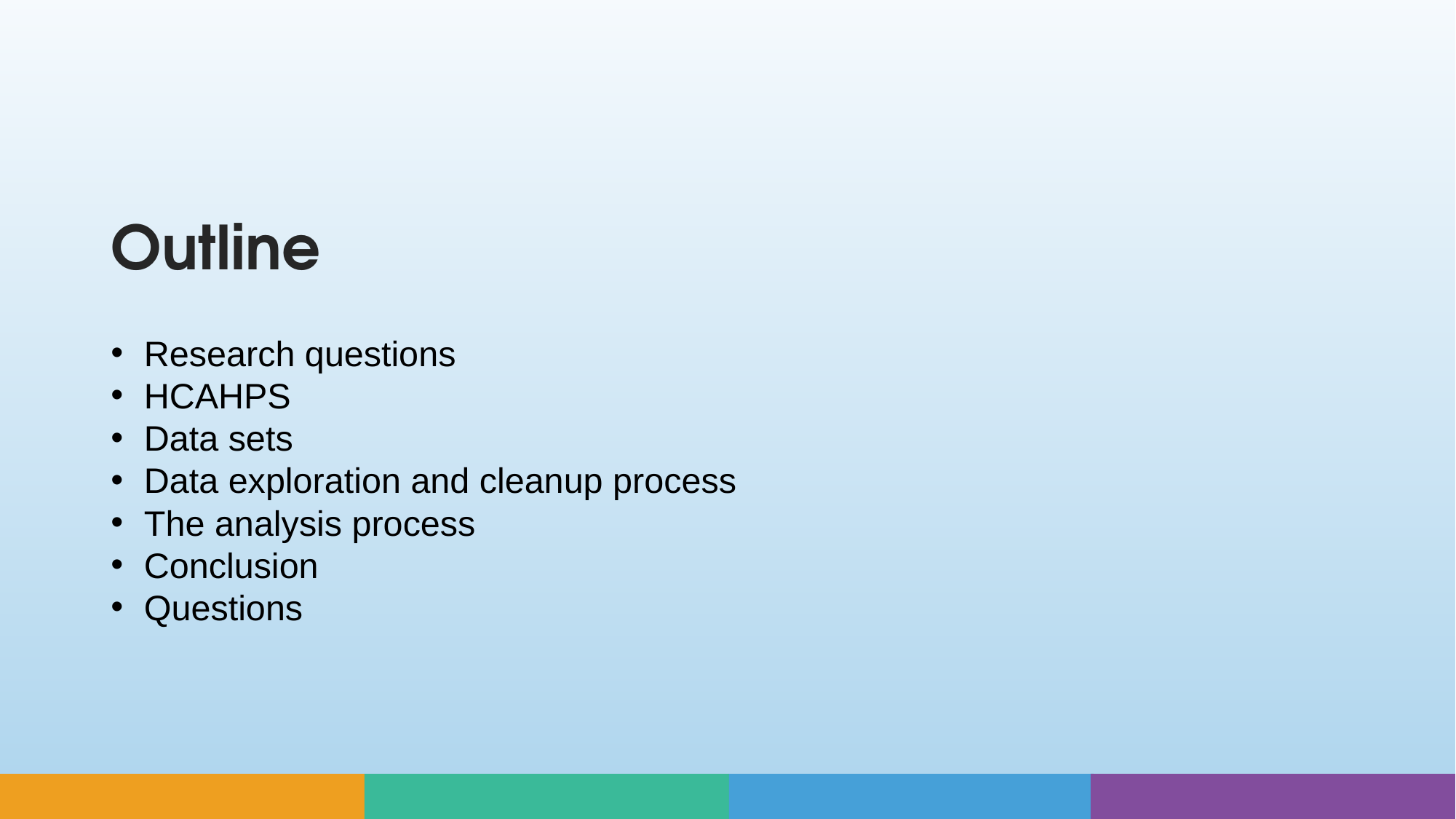

# Outline
Research questions
HCAHPS
Data sets
Data exploration and cleanup process
The analysis process
Conclusion
Questions